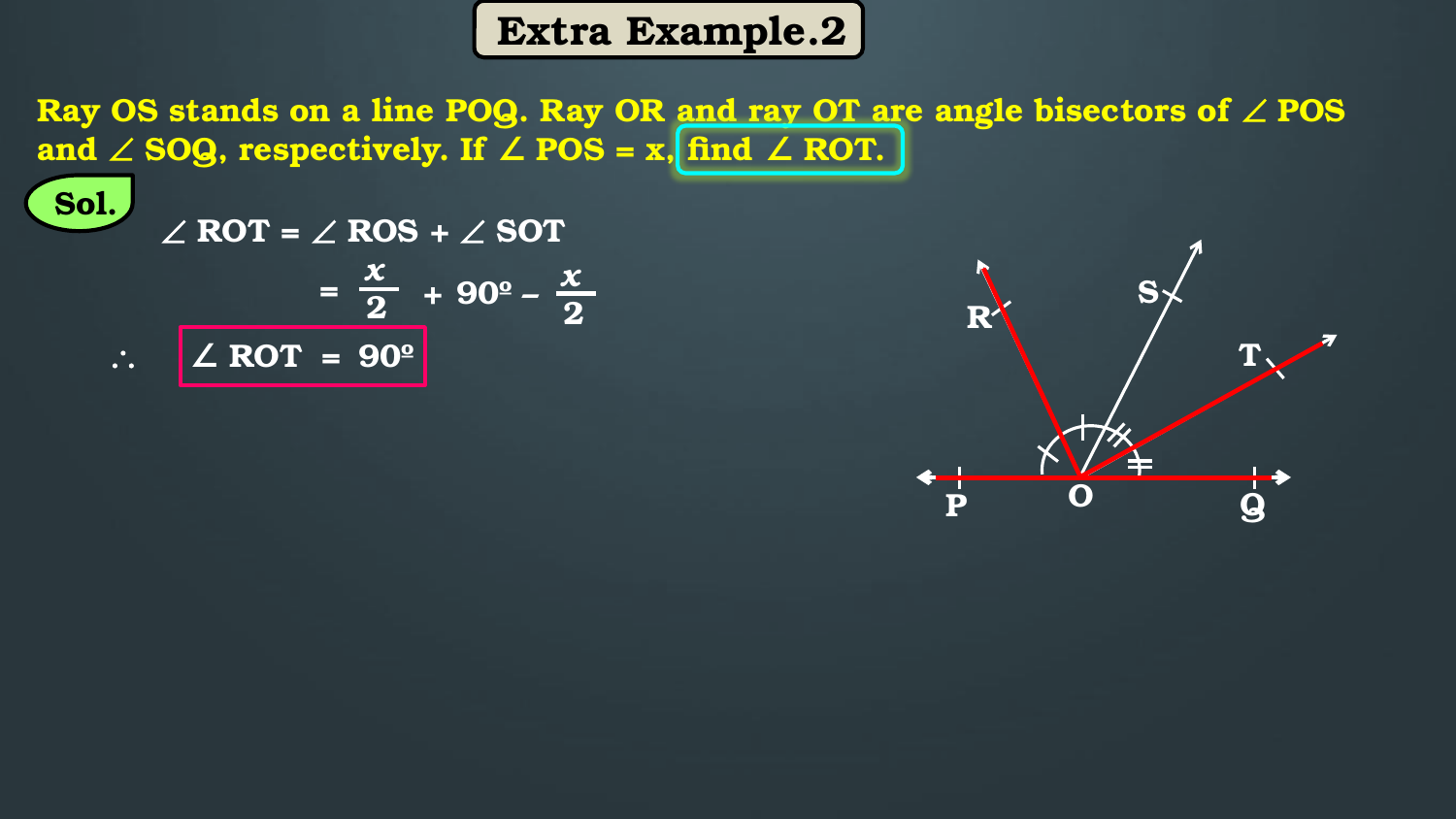

Extra Example.2

Ray OS stands on a line POQ. Ray OR and ray OT are angle bisectors of ∠ POS and ∠ SOQ, respectively. If ∠ POS = x, find ∠ ROT.

Sol.
∠ ROT = ∠ ROS + ∠ SOT
S
R
T

O
Q
P
x
2
x
2
=
+
90º
–

∴
∠ ROT
=
90º